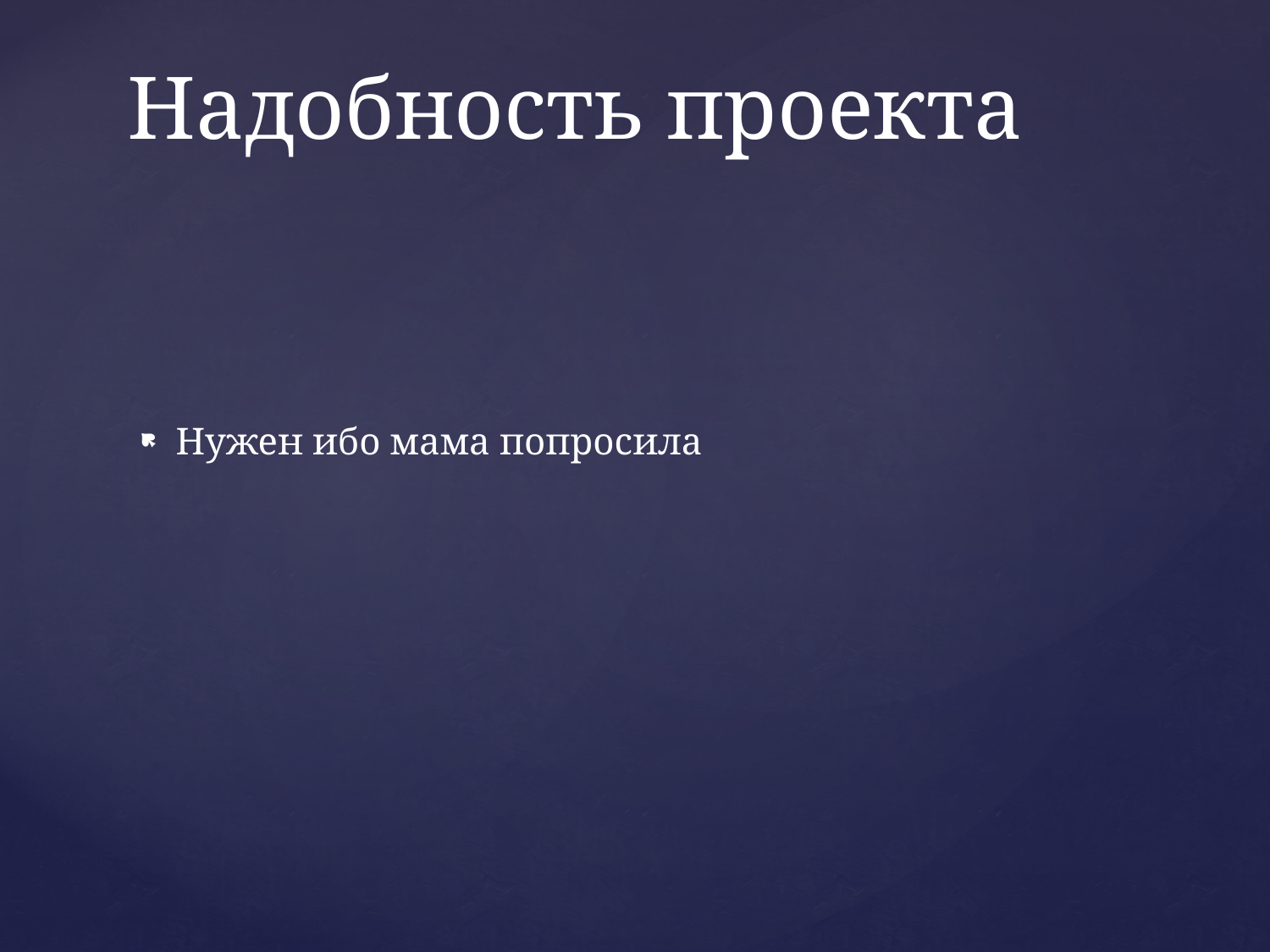

# Надобность проекта
Нужен ибо мама попросила